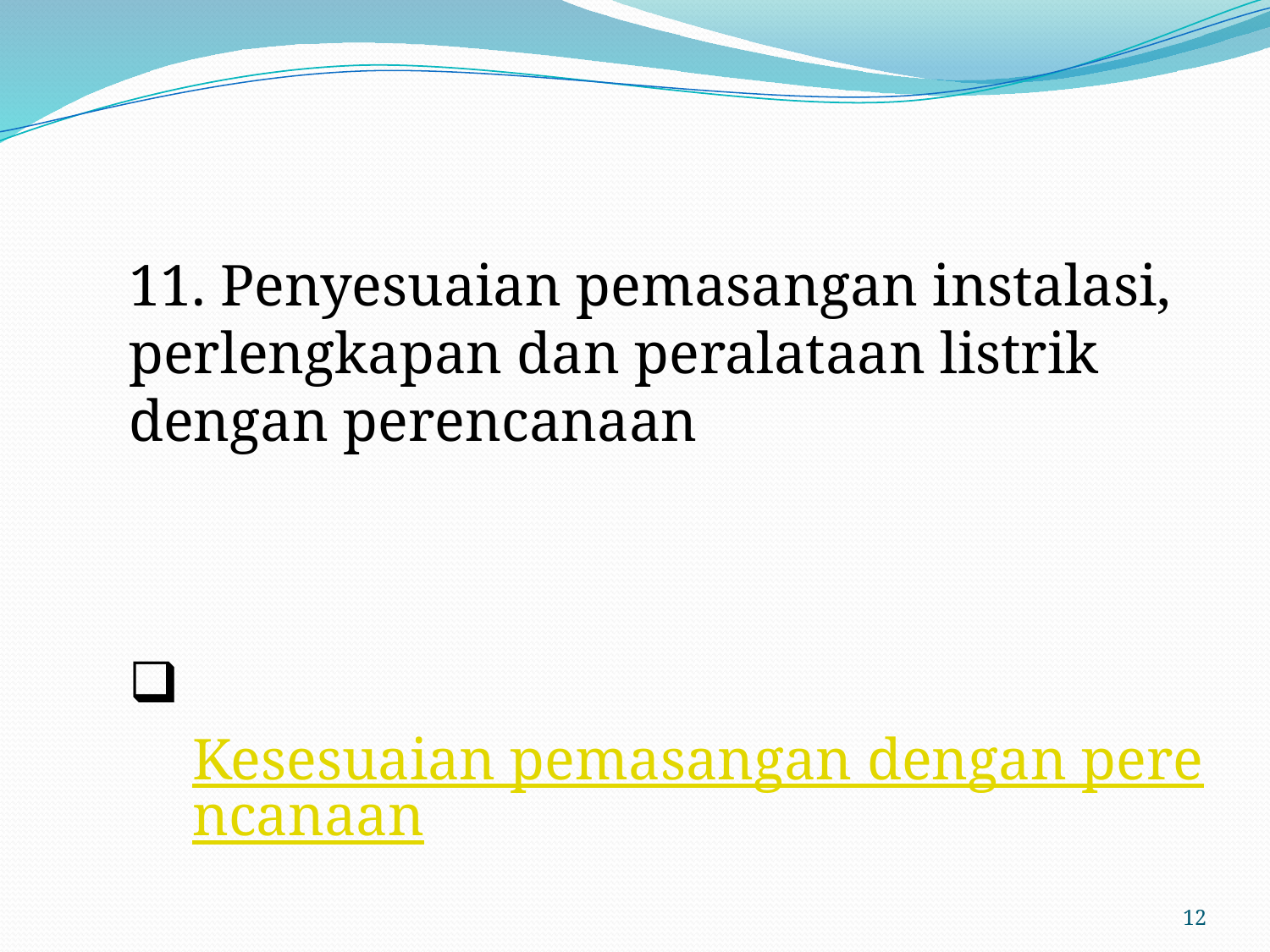

11. Penyesuaian pemasangan instalasi, perlengkapan dan peralataan listrik dengan perencanaan

  Kesesuaian pemasangan dengan perencanaan
12